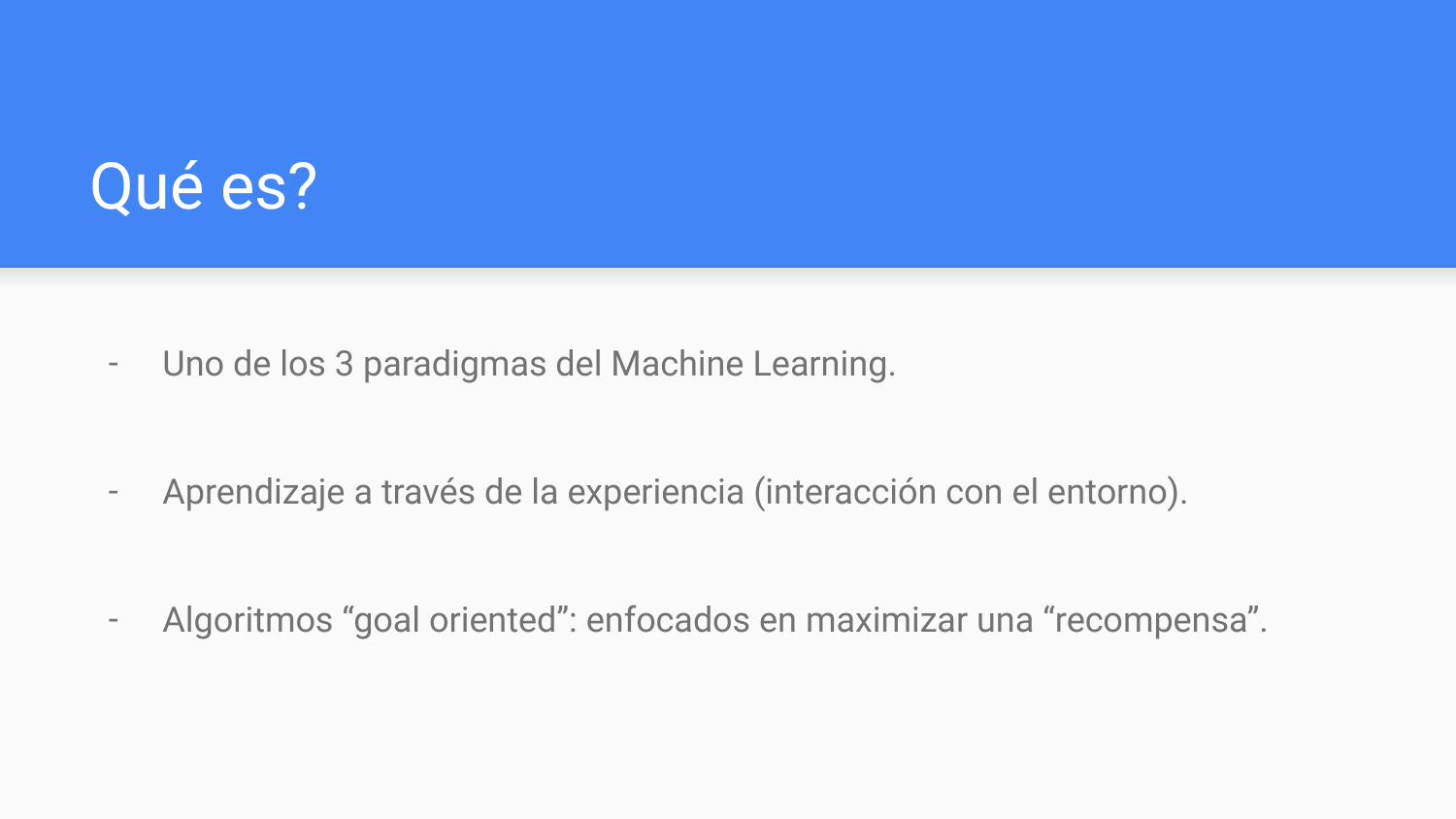

# Qué es?
Uno de los 3 paradigmas del Machine Learning.

Aprendizaje a través de la experiencia (interacción con el entorno).

Algoritmos “goal oriented”: enfocados en maximizar una “recompensa”.